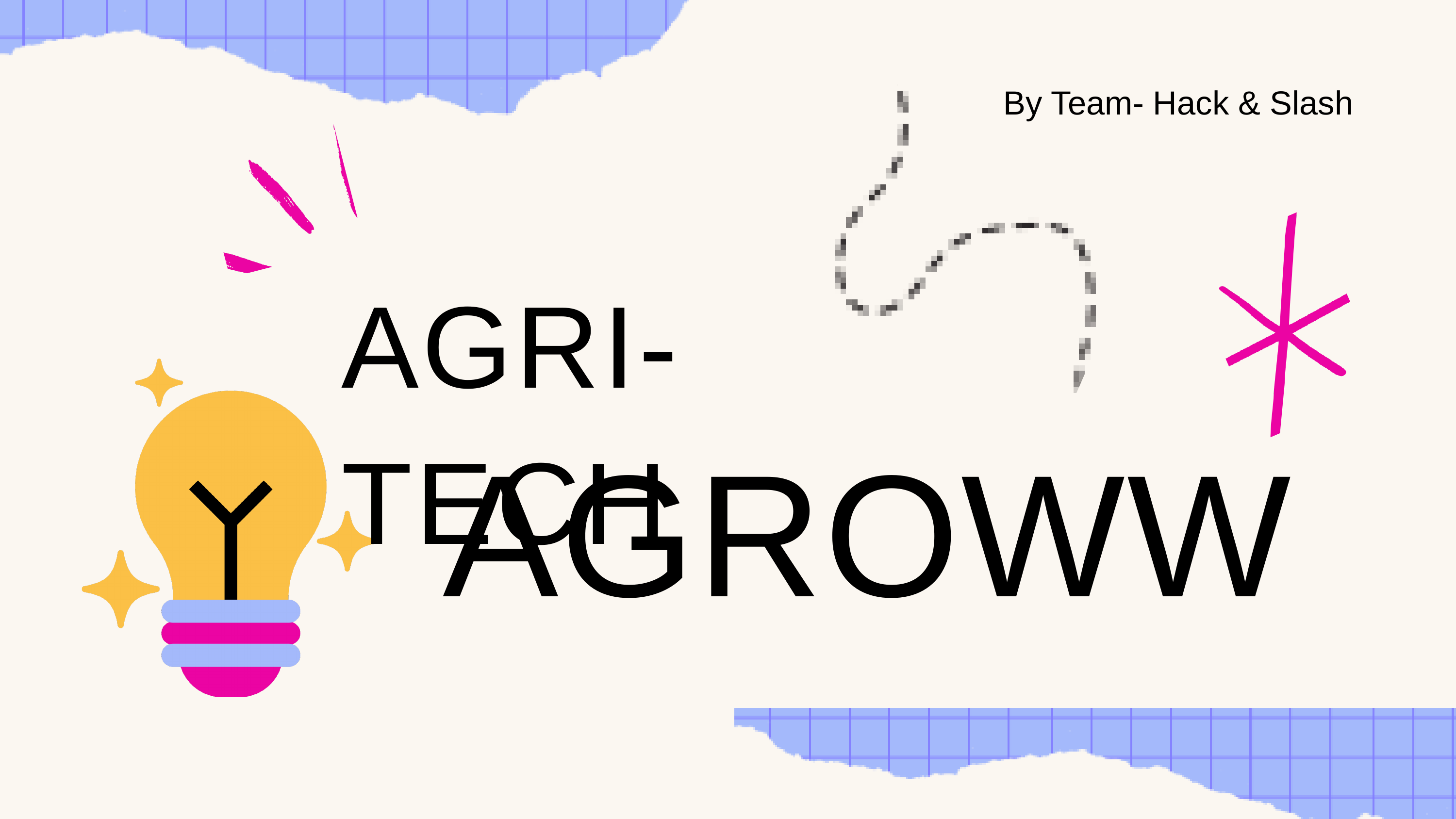

By Team- Hack & Slash

AGRI-TECH

AGROWW